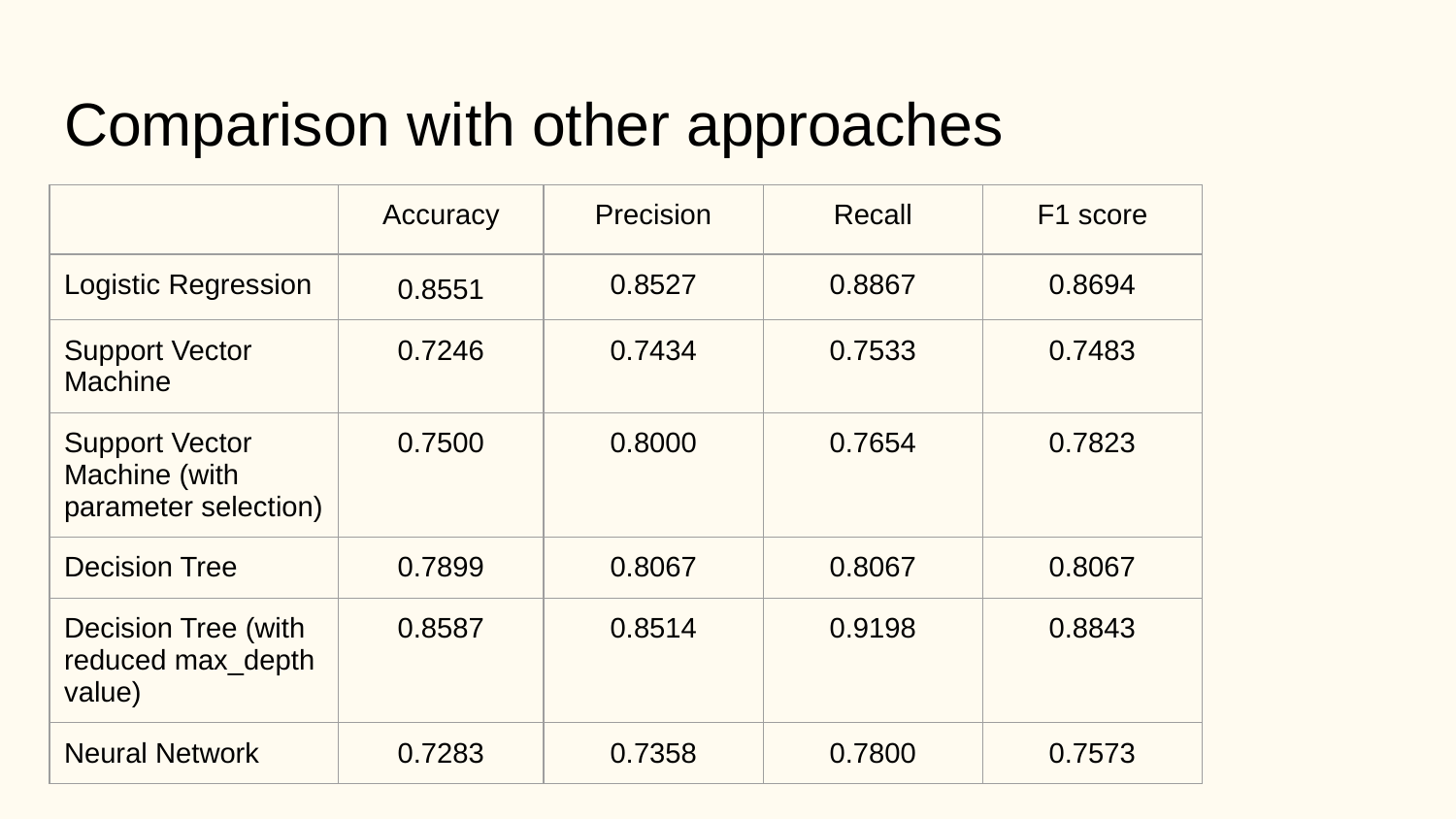

# Comparison with other approaches
|  | Accuracy | Precision | Recall | F1 score |
| --- | --- | --- | --- | --- |
| Logistic Regression | 0.8551 | 0.8527 | 0.8867 | 0.8694 |
| Support Vector Machine | 0.7246 | 0.7434 | 0.7533 | 0.7483 |
| Support Vector Machine (with parameter selection) | 0.7500 | 0.8000 | 0.7654 | 0.7823 |
| Decision Tree | 0.7899 | 0.8067 | 0.8067 | 0.8067 |
| Decision Tree (with reduced max\_depth value) | 0.8587 | 0.8514 | 0.9198 | 0.8843 |
| Neural Network | 0.7283 | 0.7358 | 0.7800 | 0.7573 |